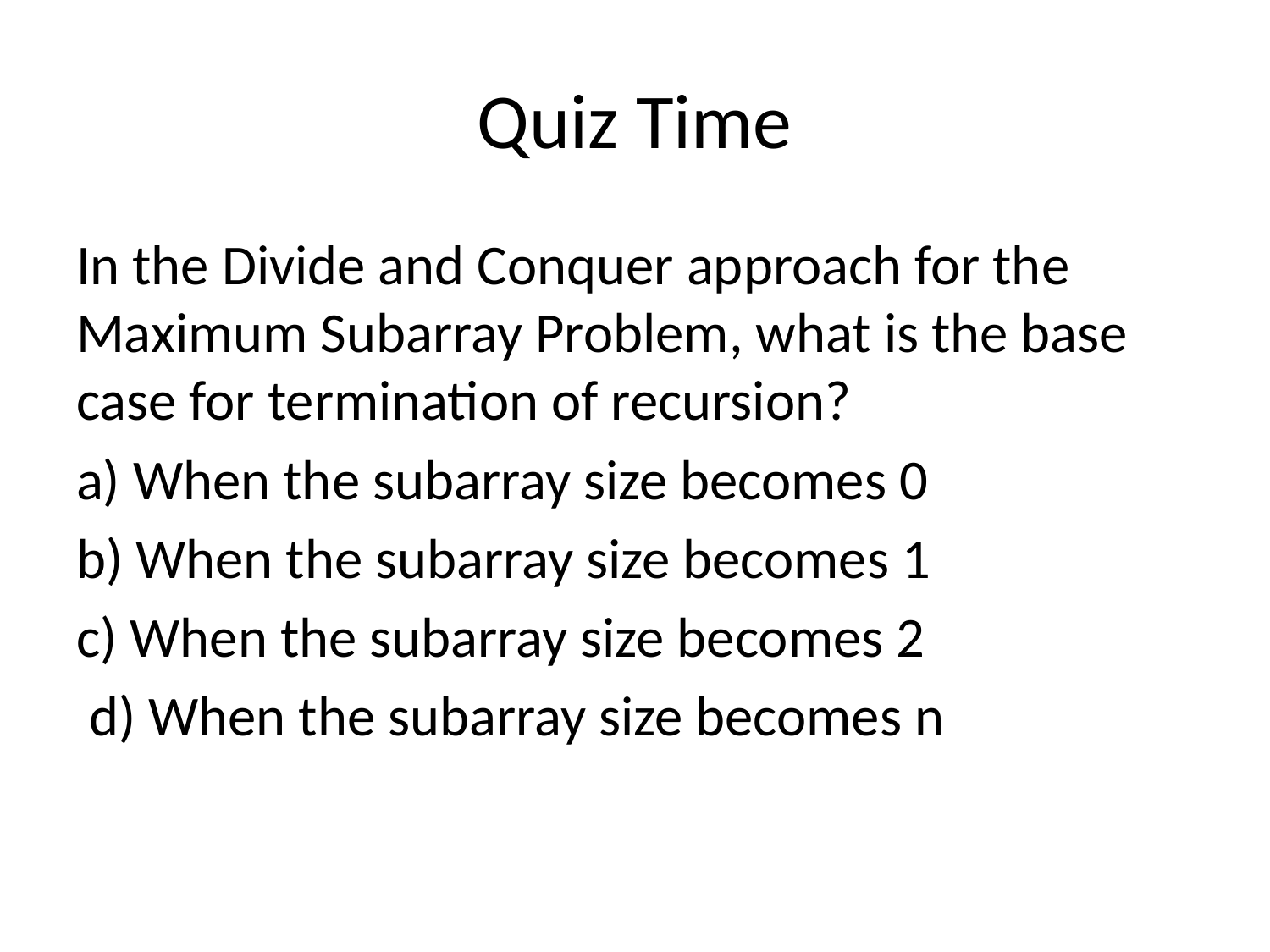

# Quiz Time
In the Divide and Conquer approach for the Maximum Subarray Problem, what is the base case for termination of recursion?
a) When the subarray size becomes 0
b) When the subarray size becomes 1
c) When the subarray size becomes 2
 d) When the subarray size becomes n